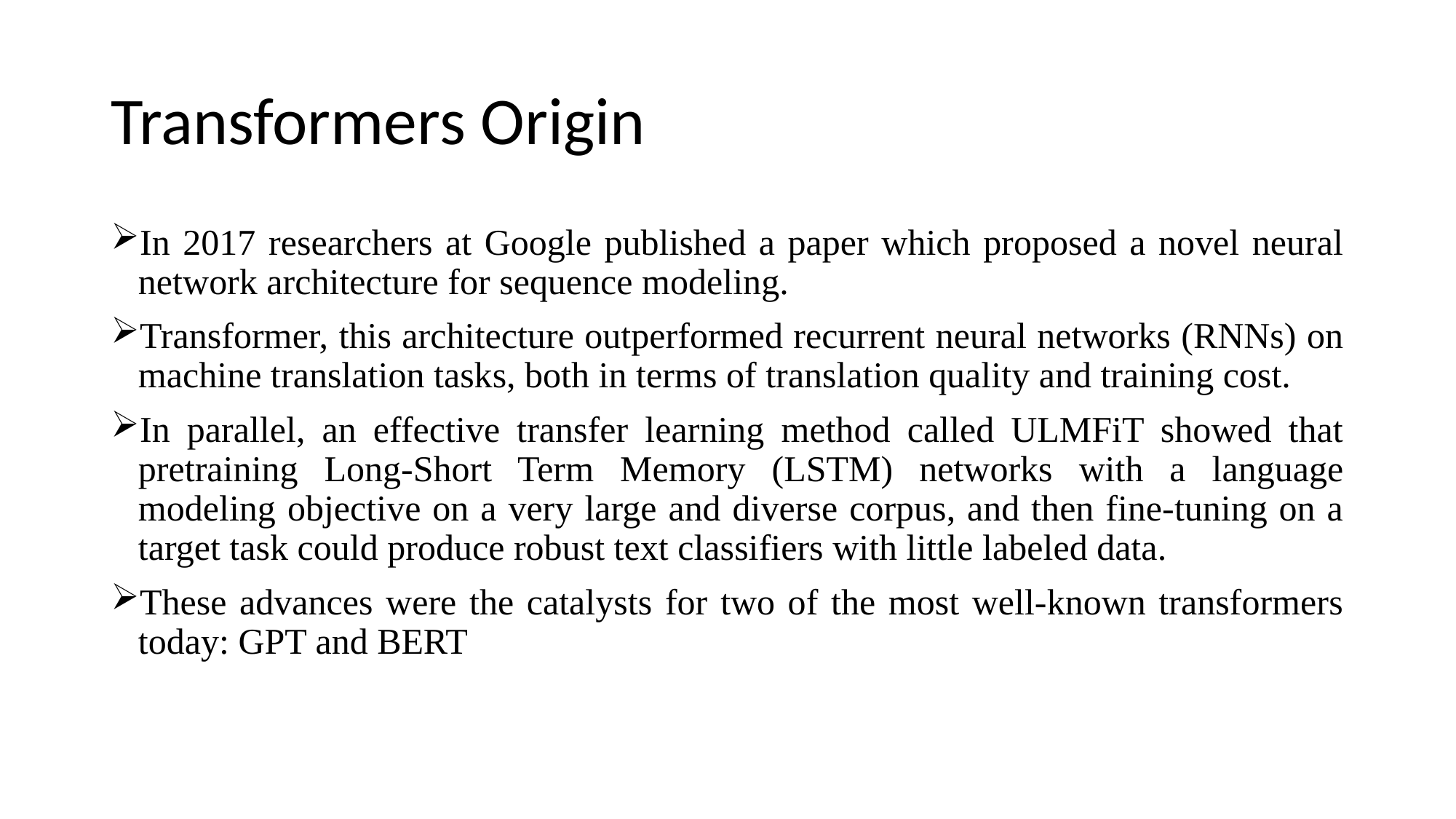

# Transformers Origin
In 2017 researchers at Google published a paper which proposed a novel neural network architecture for sequence modeling.
Transformer, this architecture outperformed recurrent neural networks (RNNs) on machine translation tasks, both in terms of translation quality and training cost.
In parallel, an effective transfer learning method called ULMFiT showed that pretraining Long-Short Term Memory (LSTM) networks with a language modeling objective on a very large and diverse corpus, and then fine-tuning on a target task could produce robust text classifiers with little labeled data.
These advances were the catalysts for two of the most well-known transformers today: GPT and BERT